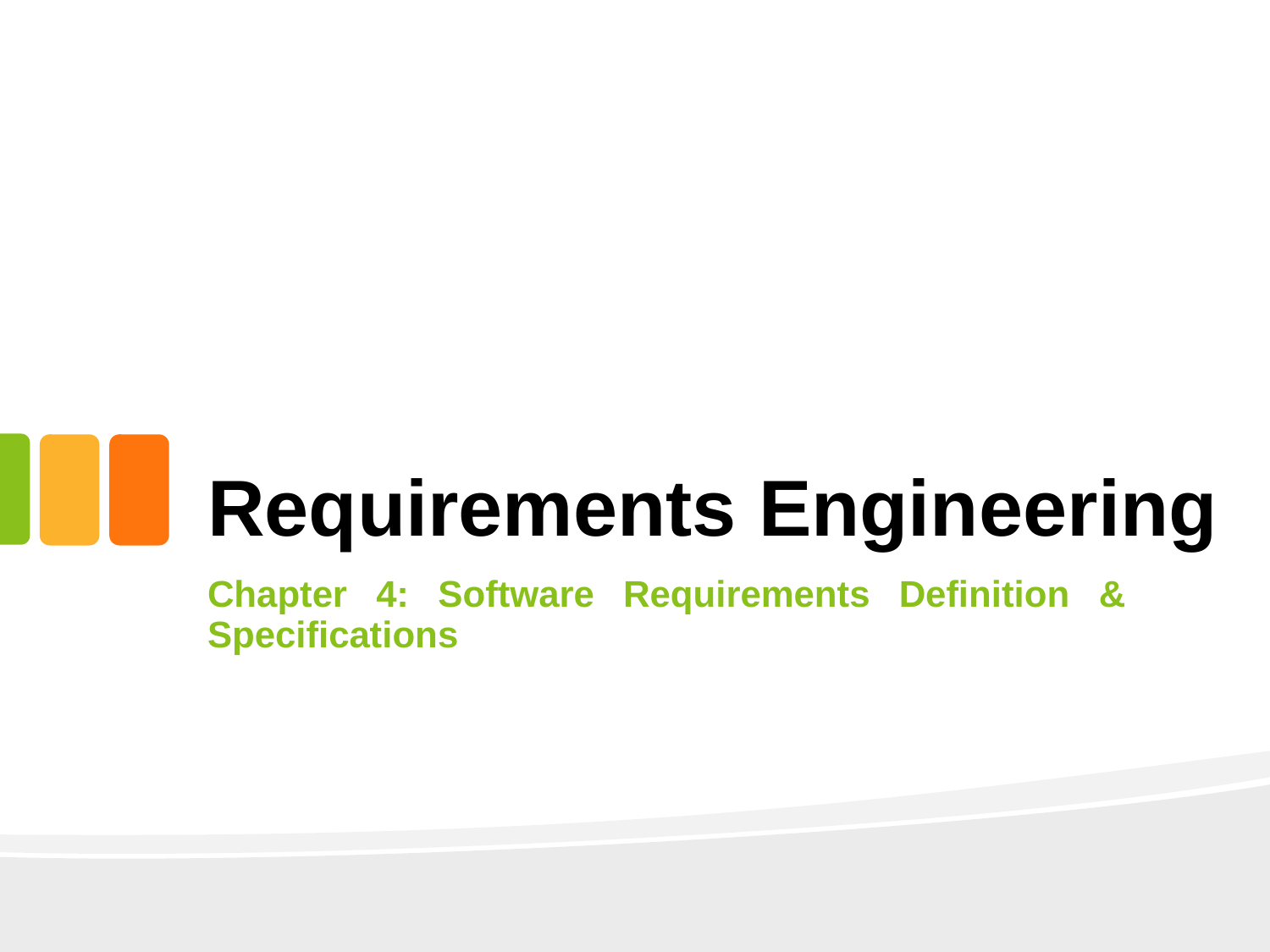

# Requirements Engineering
Chapter 4: Software Requirements Definition & Specifications